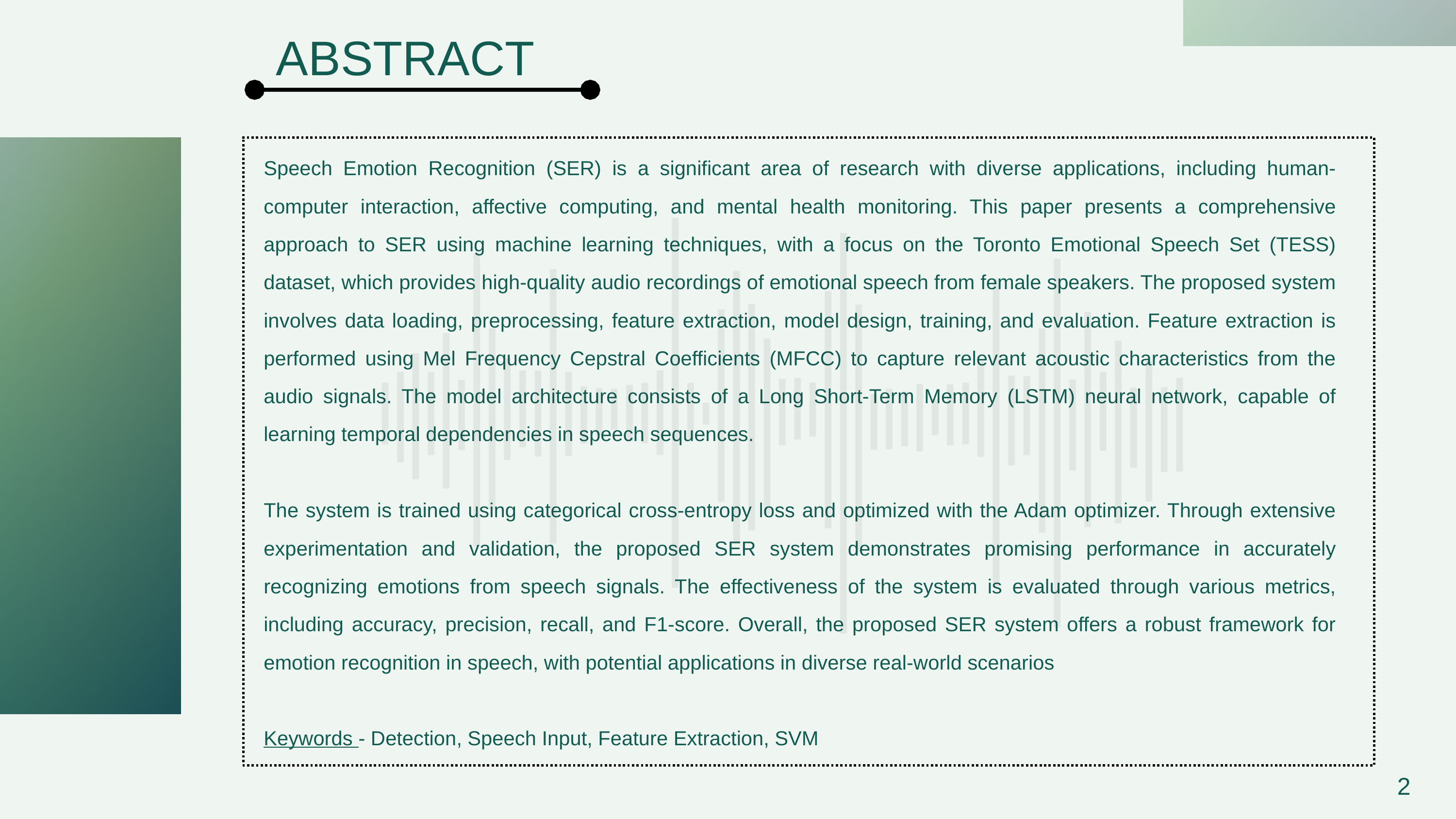

ABSTRACT

Speech Emotion Recognition (SER) is a significant area of research with diverse applications, including human-computer interaction, affective computing, and mental health monitoring. This paper presents a comprehensive approach to SER using machine learning techniques, with a focus on the Toronto Emotional Speech Set (TESS) dataset, which provides high-quality audio recordings of emotional speech from female speakers. The proposed system involves data loading, preprocessing, feature extraction, model design, training, and evaluation. Feature extraction is performed using Mel Frequency Cepstral Coefficients (MFCC) to capture relevant acoustic characteristics from the audio signals. The model architecture consists of a Long Short-Term Memory (LSTM) neural network, capable of learning temporal dependencies in speech sequences.

The system is trained using categorical cross-entropy loss and optimized with the Adam optimizer. Through extensive experimentation and validation, the proposed SER system demonstrates promising performance in accurately recognizing emotions from speech signals. The effectiveness of the system is evaluated through various metrics, including accuracy, precision, recall, and F1-score. Overall, the proposed SER system offers a robust framework for emotion recognition in speech, with potential applications in diverse real-world scenarios

Keywords - Detection, Speech Input, Feature Extraction, SVM

2